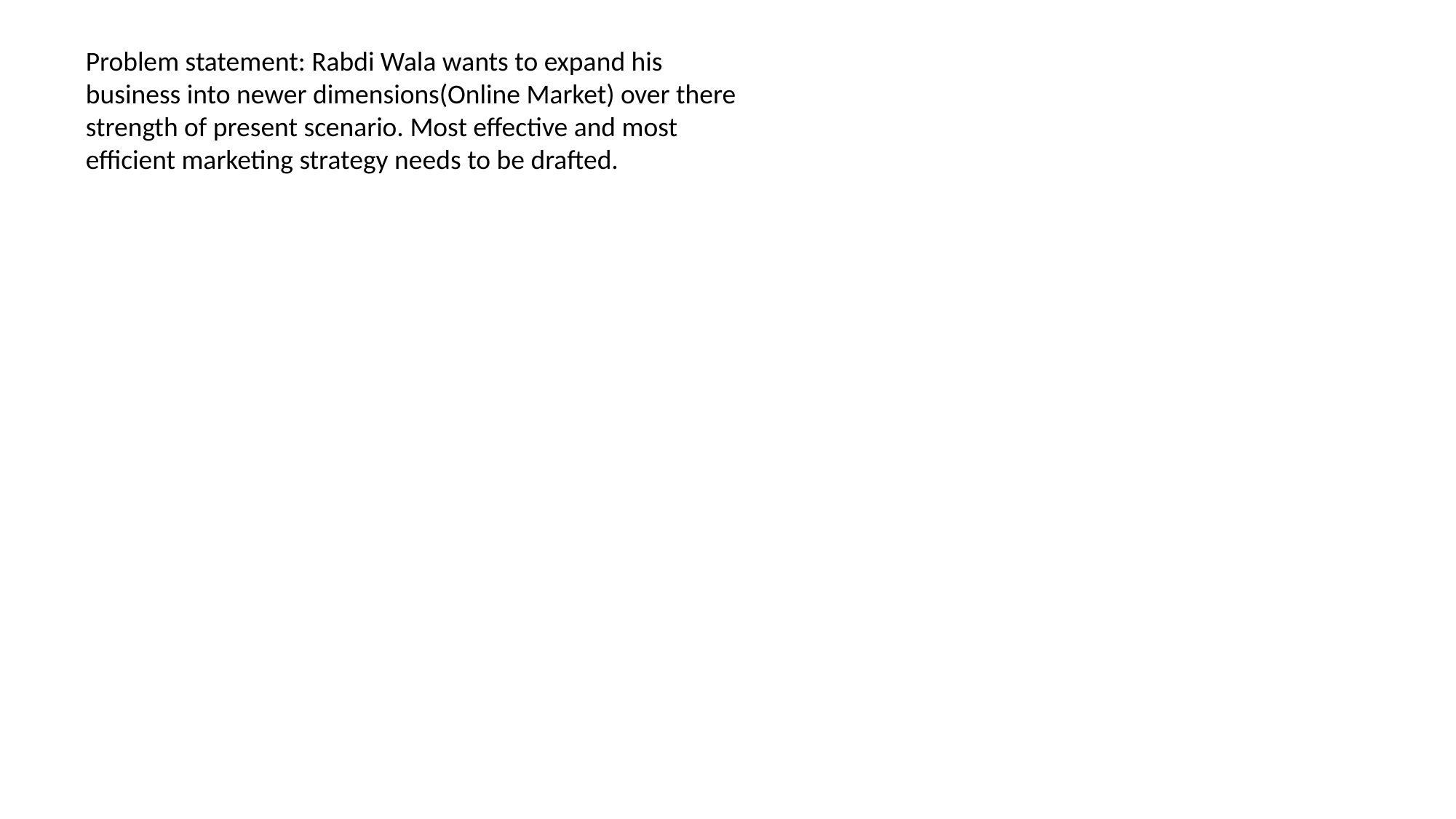

Problem statement: Rabdi Wala wants to expand his business into newer dimensions(Online Market) over there strength of present scenario. Most effective and most efficient marketing strategy needs to be drafted.